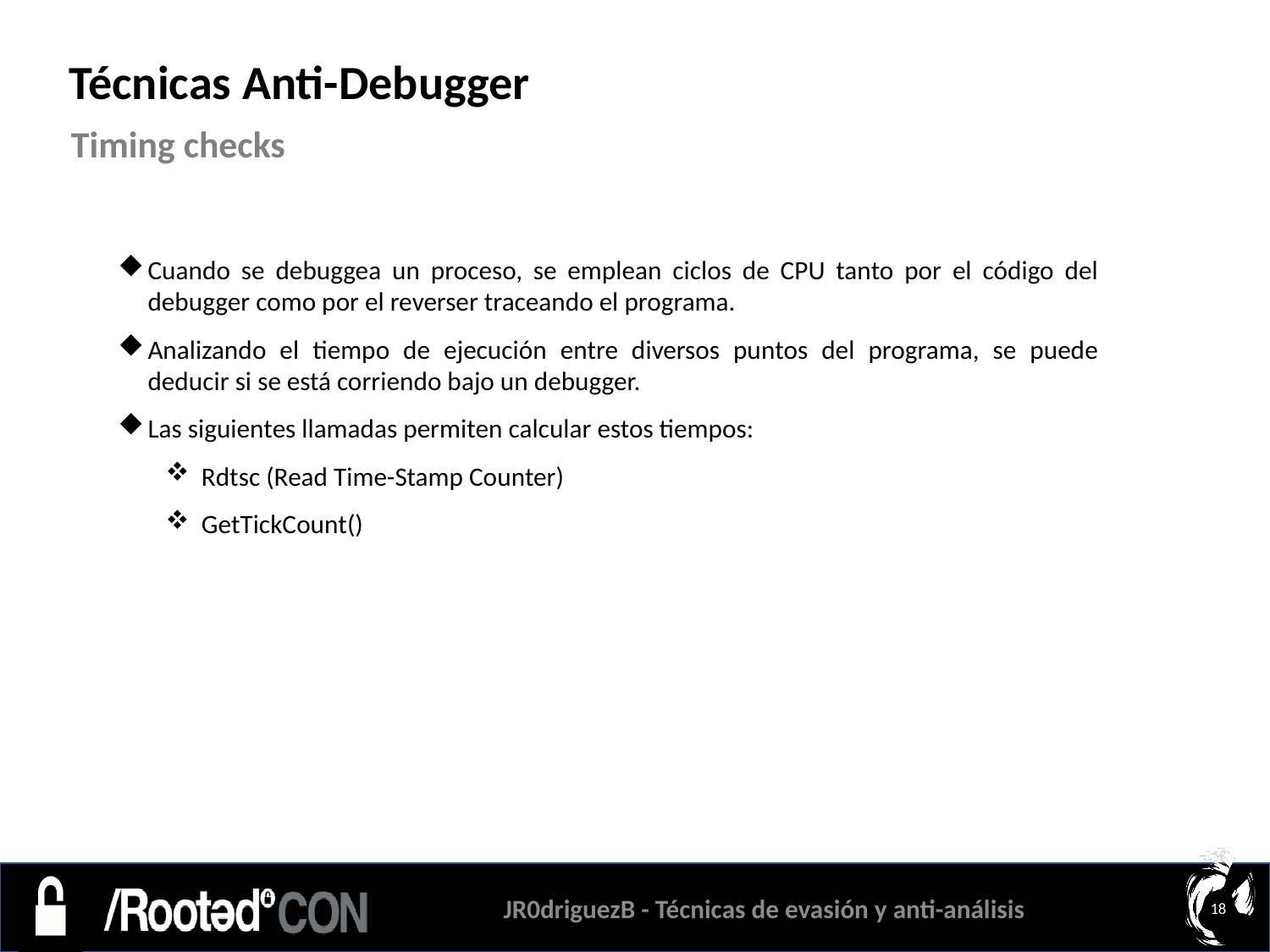

Técnicas Anti-Debugger
Timing checks
Cuando se debuggea un proceso, se emplean ciclos de CPU tanto por el código del debugger como por el reverser traceando el programa.
Analizando el tiempo de ejecución entre diversos puntos del programa, se puede deducir si se está corriendo bajo un debugger.
Las siguientes llamadas permiten calcular estos tiempos:
Rdtsc (Read Time-Stamp Counter)
GetTickCount()
JR0driguezB - Técnicas de evasión y anti-análisis
18